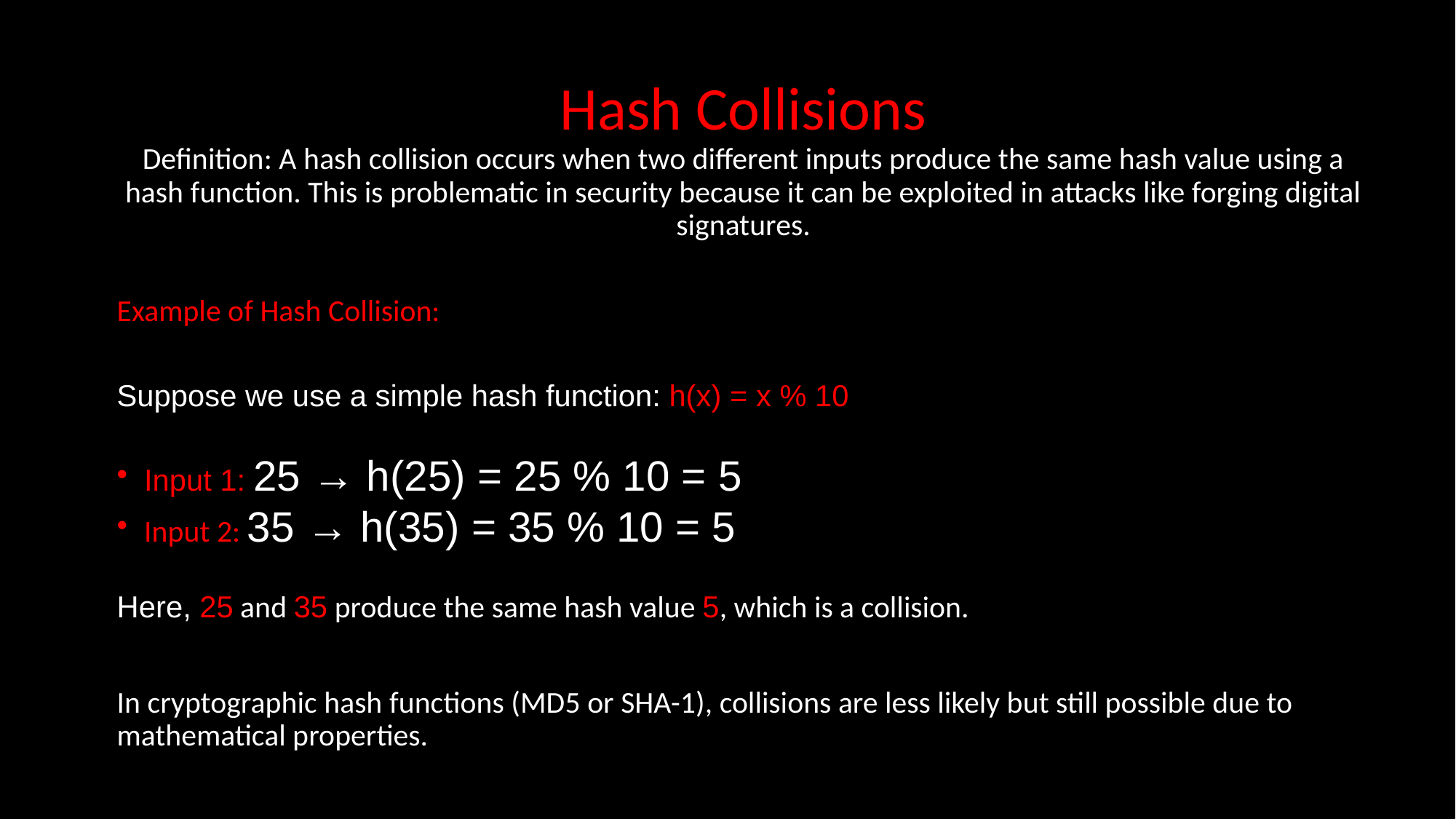

# Hash Collisions Definition: A hash collision occurs when two different inputs produce the same hash value using a hash function. This is problematic in security because it can be exploited in attacks like forging digital signatures.
Example of Hash Collision:

Suppose we use a simple hash function: h(x) = x % 10

Input 1: 25 → h(25) = 25 % 10 = 5
Input 2: 35 → h(35) = 35 % 10 = 5

Here, 25 and 35 produce the same hash value 5, which is a collision.

In cryptographic hash functions (MD5 or SHA-1), collisions are less likely but still possible due to mathematical properties.